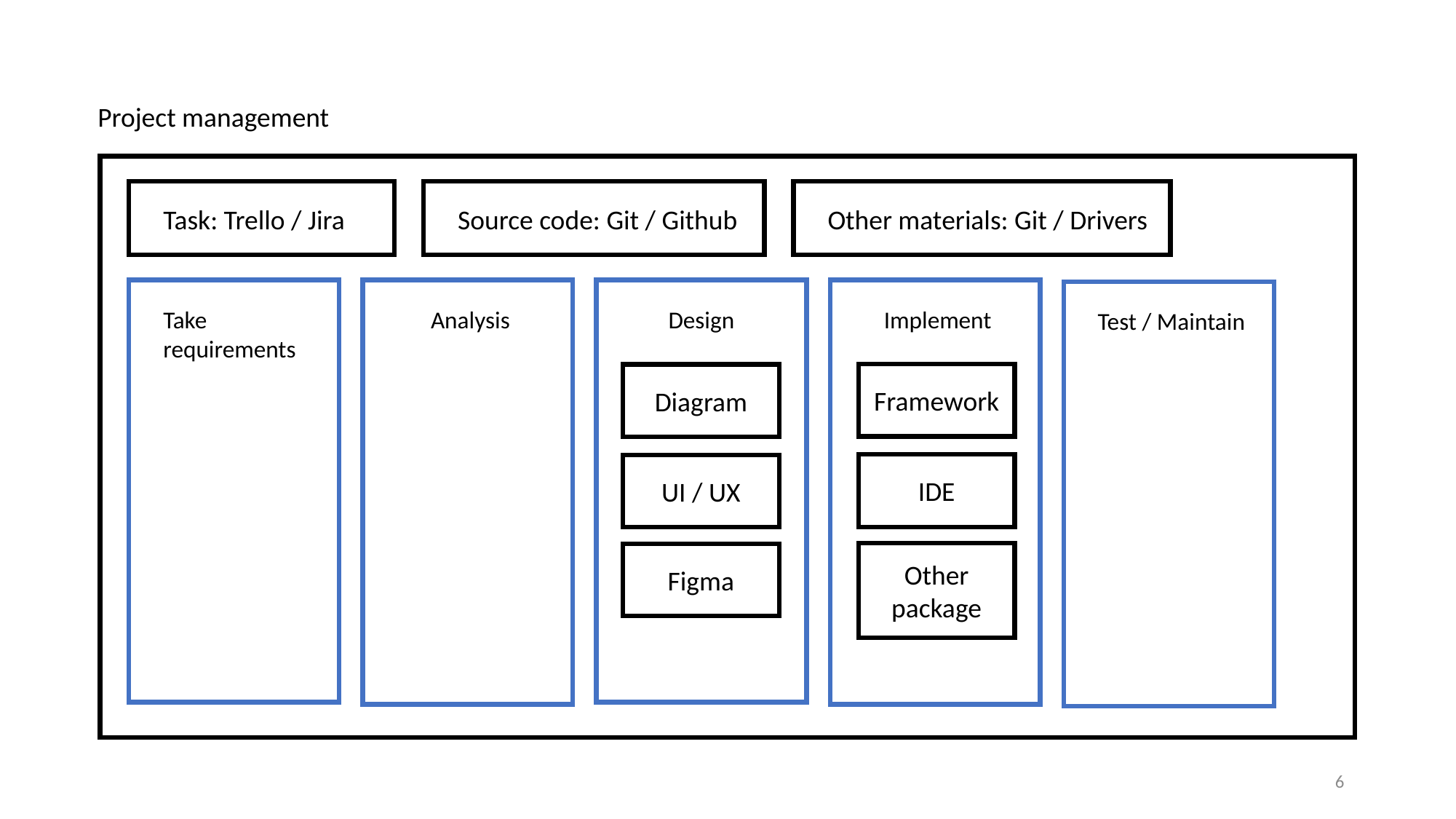

Project management

Task: Trello / Jira
Source code: Git / Github
Other materials: Git / Drivers

Take requirements
Analysis
Design
Implement
Test / Maintain
Framework
Diagram
IDE
UI / UX
Other package
Figma
6